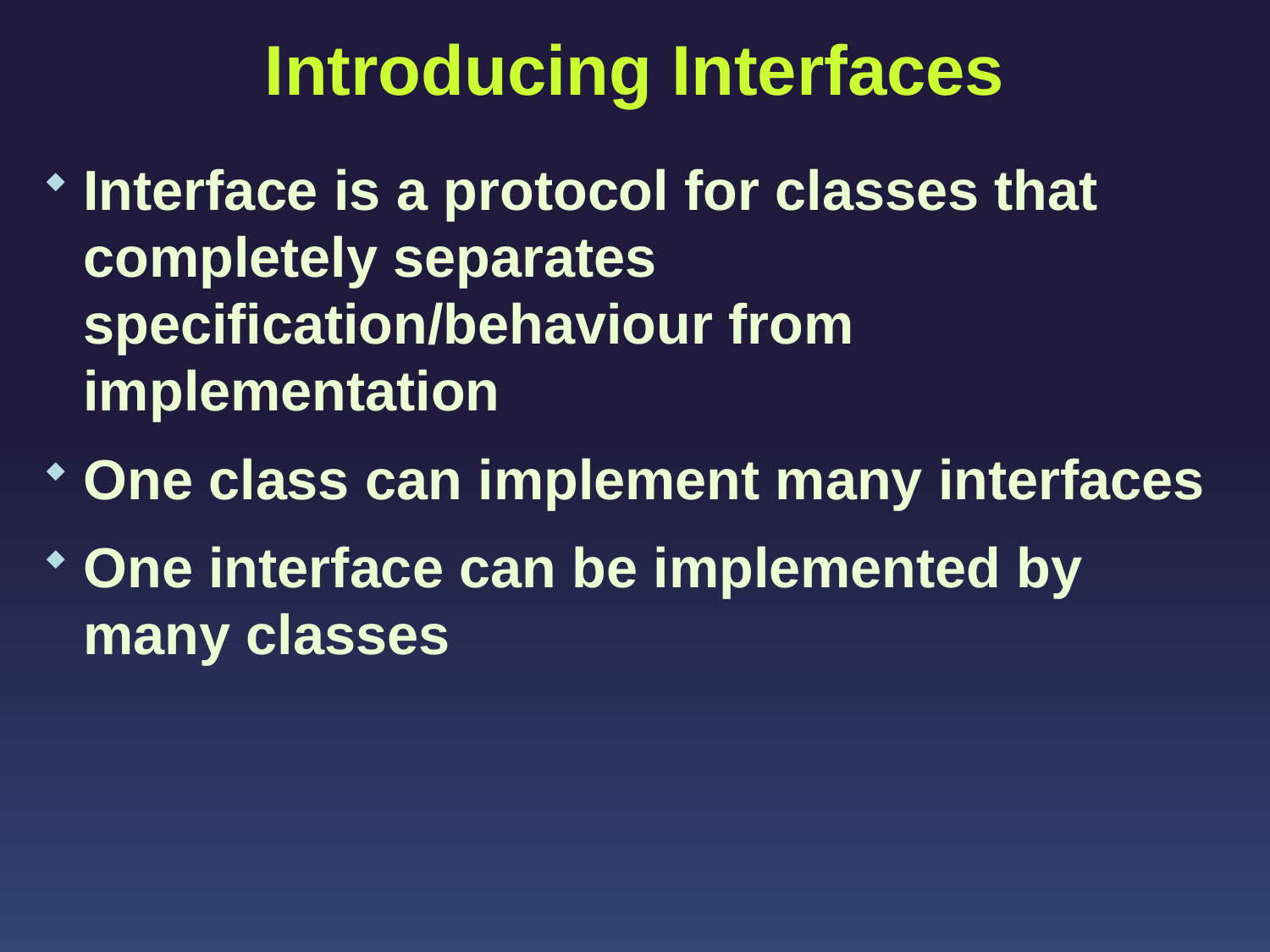

# Introducing Interfaces
Interface is a protocol for classes that completely separates specification/behaviour from implementation
One class can implement many interfaces
One interface can be implemented by many classes